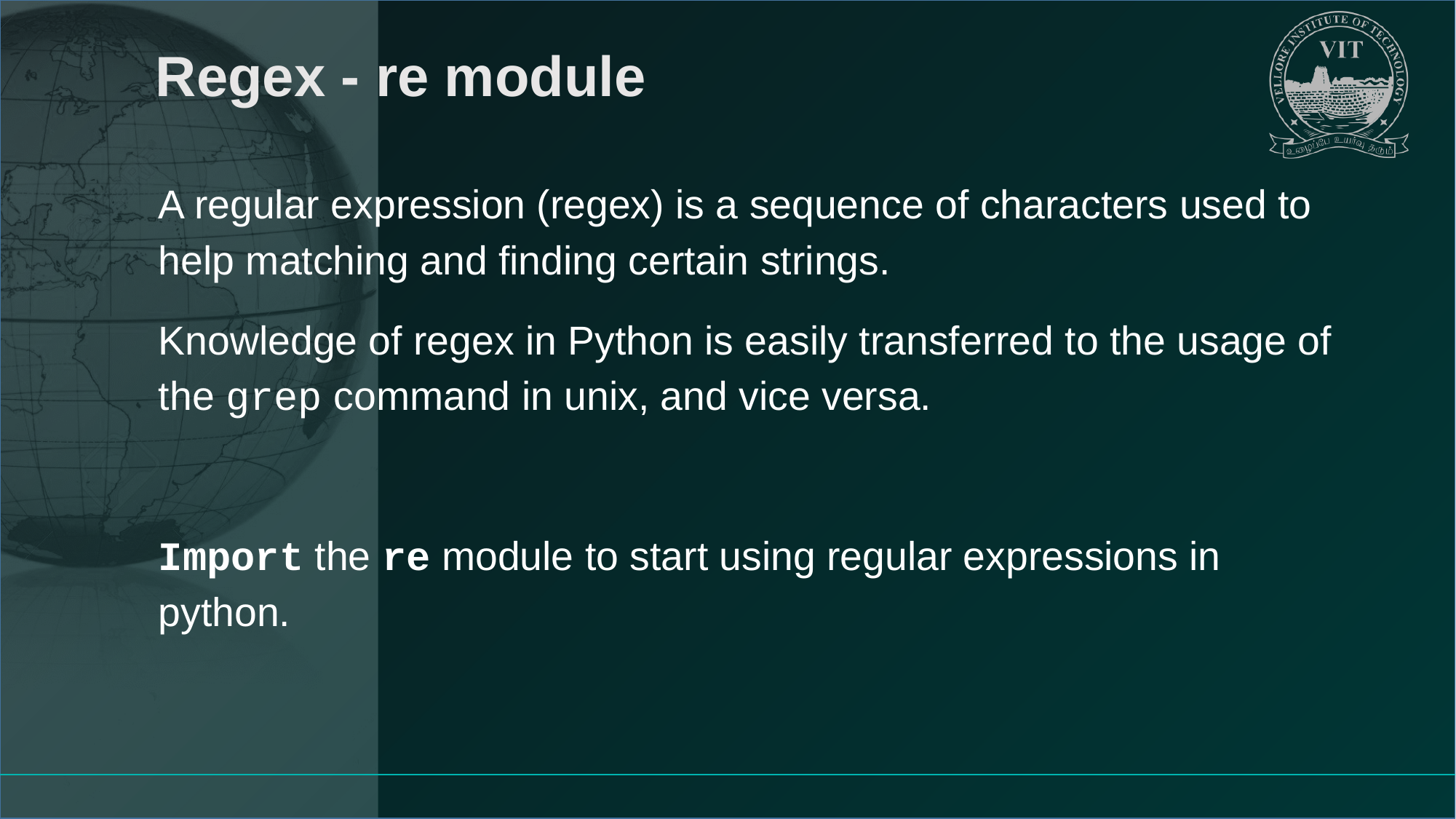

# Regex - re module
A regular expression (regex) is a sequence of characters used to help matching and finding certain strings.
Knowledge of regex in Python is easily transferred to the usage of the grep command in unix, and vice versa.

Import the re module to start using regular expressions in python.